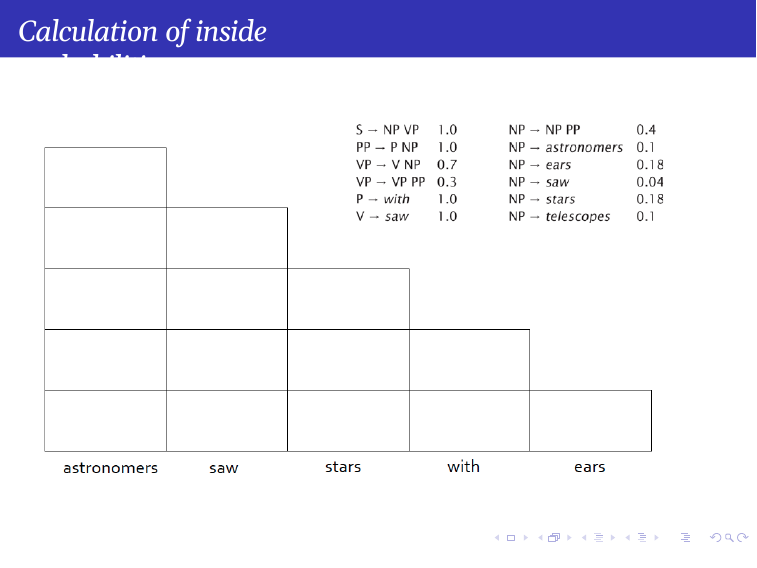

Calculation of inside probabilities

Syntax
Week 5: Lecture 4
10 / 14